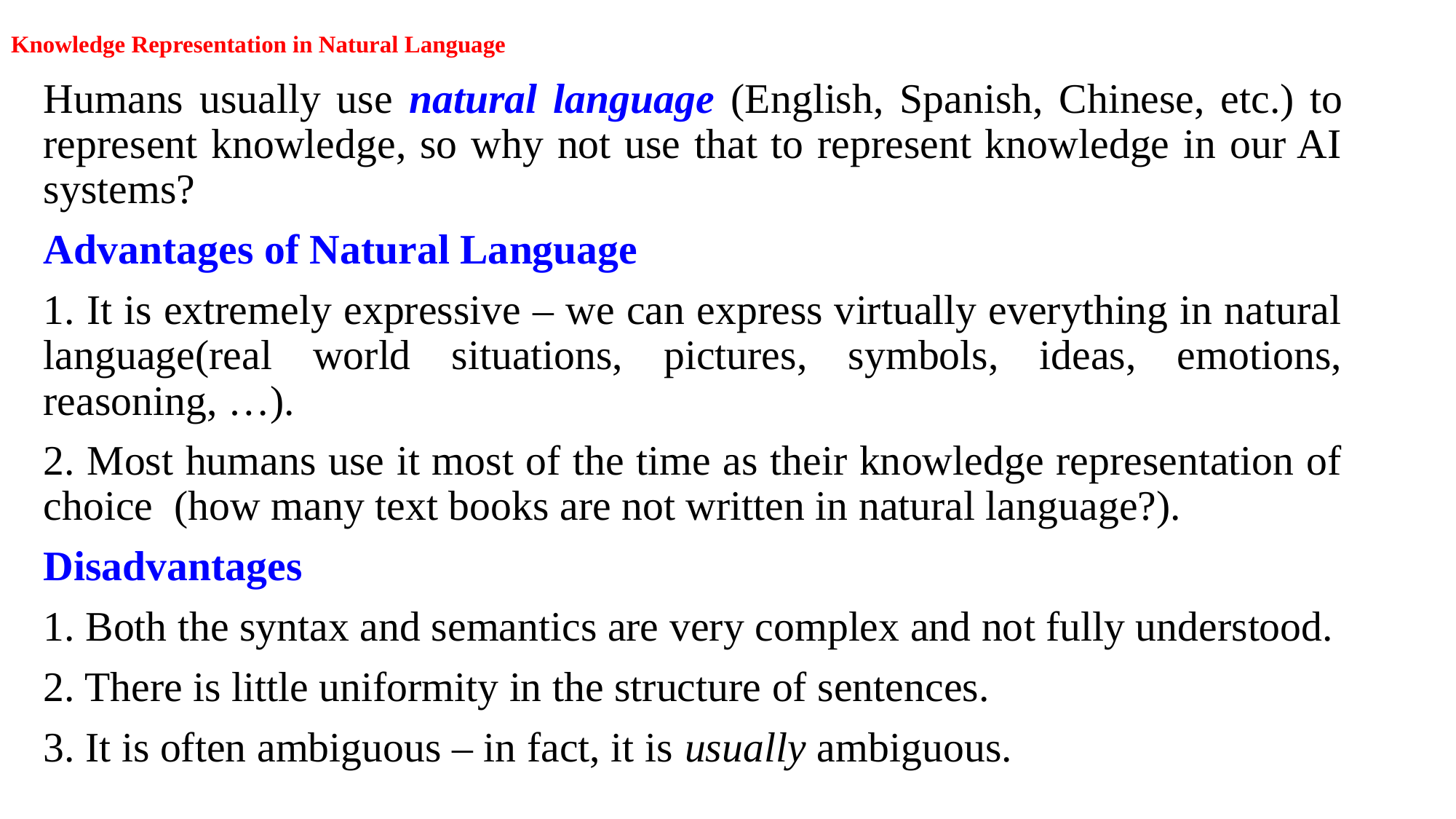

# Knowledge Representation in Natural Language
Humans usually use natural language (English, Spanish, Chinese, etc.) to represent knowledge, so why not use that to represent knowledge in our AI systems?
Advantages of Natural Language
1. It is extremely expressive – we can express virtually everything in natural language(real world situations, pictures, symbols, ideas, emotions, reasoning, …).
2. Most humans use it most of the time as their knowledge representation of choice  (how many text books are not written in natural language?).
Disadvantages
1. Both the syntax and semantics are very complex and not fully understood.
2. There is little uniformity in the structure of sentences.
3. It is often ambiguous – in fact, it is usually ambiguous.